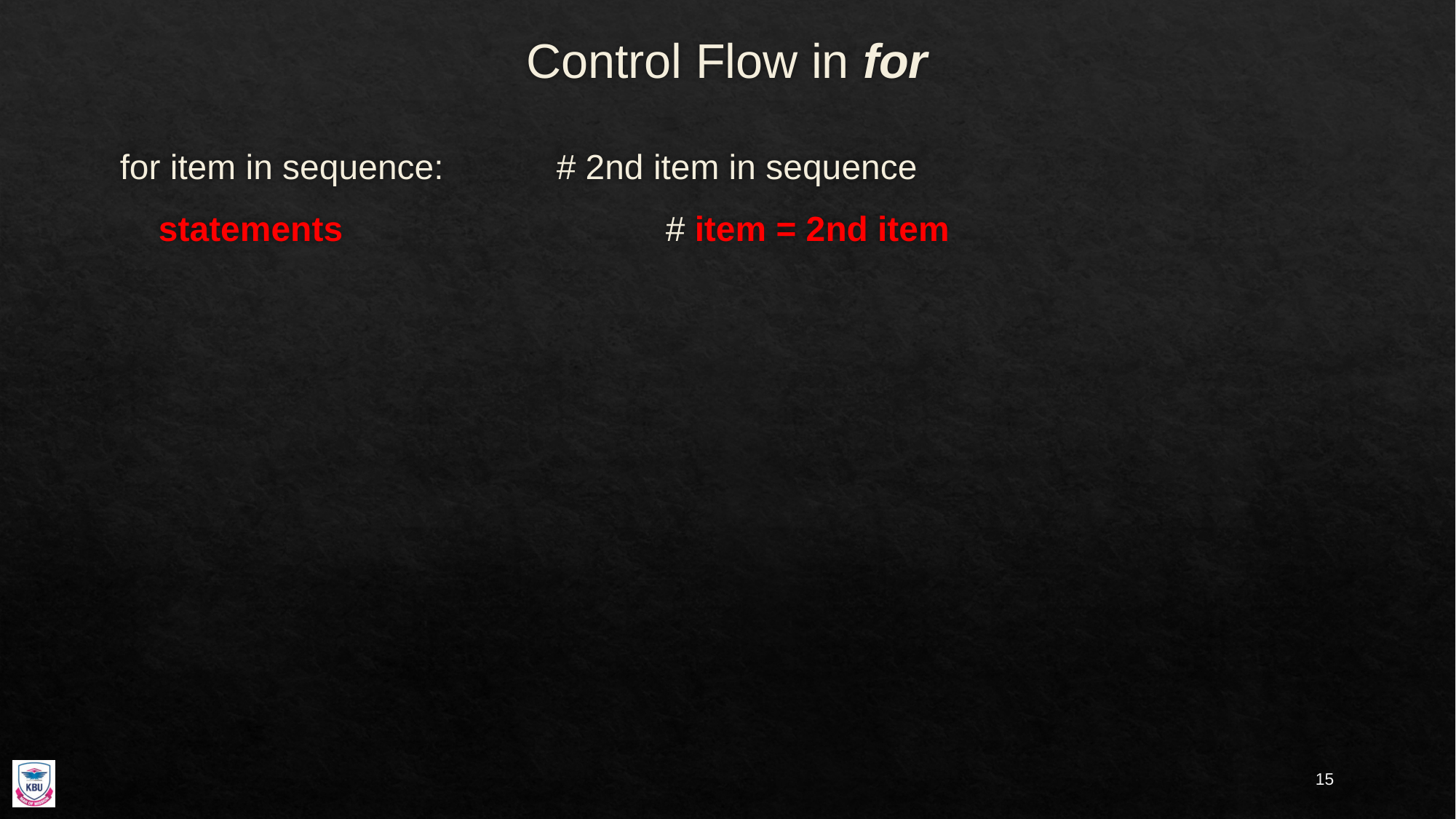

# Control Flow in for
for item in sequence:		# 2nd item in sequence
    statements			# item = 2nd item
15